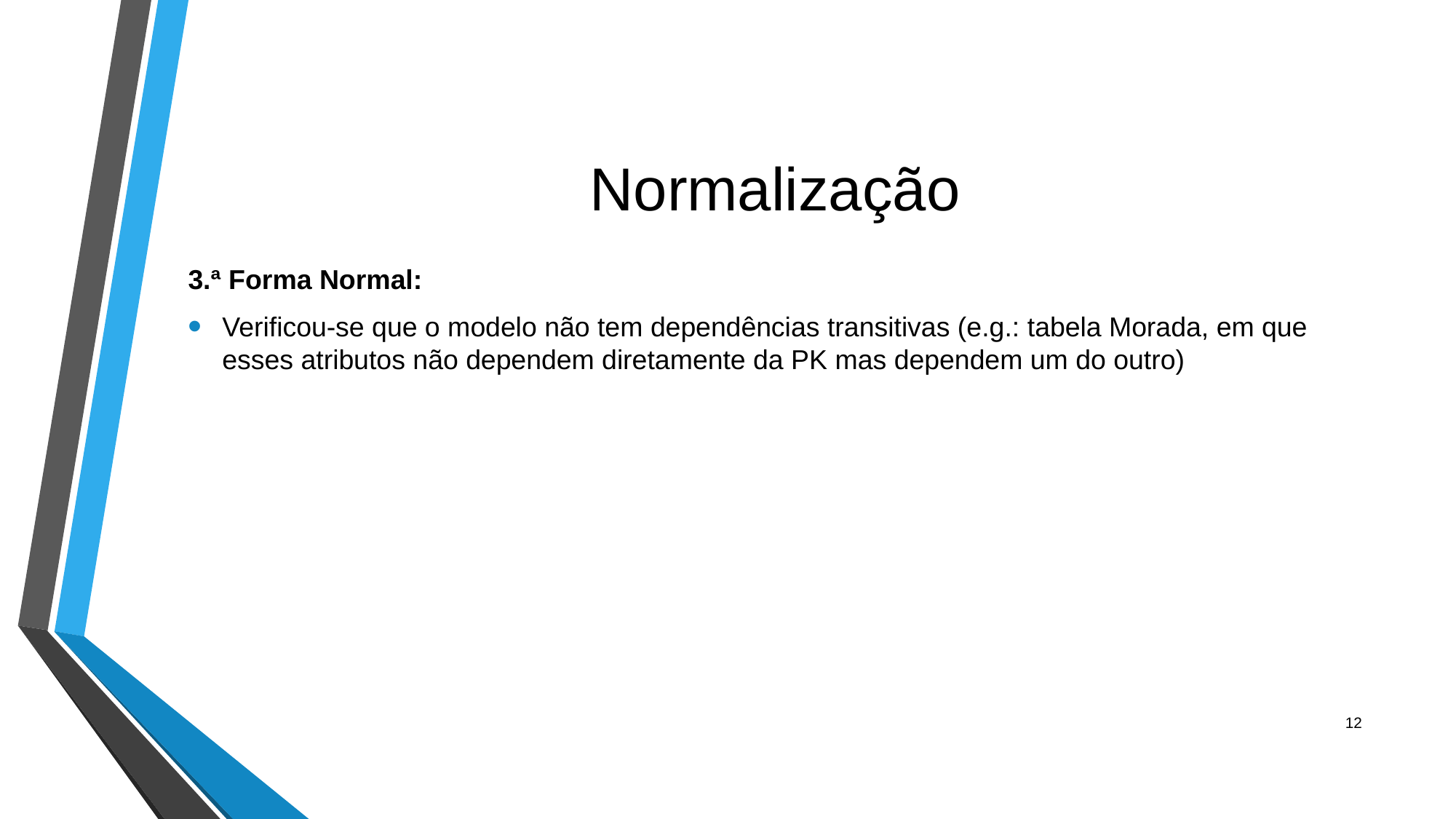

# Normalização
3.ª Forma Normal:
Verificou-se que o modelo não tem dependências transitivas (e.g.: tabela Morada, em que esses atributos não dependem diretamente da PK mas dependem um do outro)

12